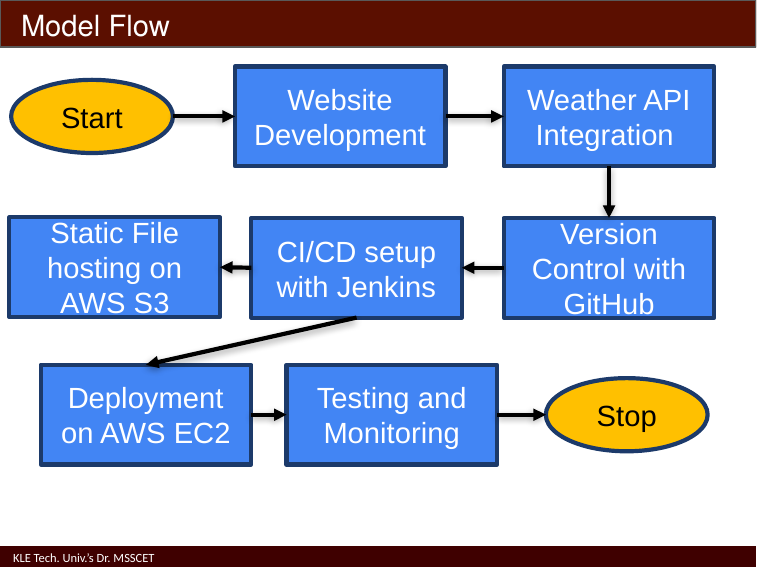

# Model Flow
Website Development
Weather API Integration
Start
Static File hosting on AWS S3
CI/CD setup with Jenkins
Version Control with GitHub
Deployment on AWS EC2
Testing and Monitoring
Stop

KLE Tech. Univ.’s Dr. MSSCET